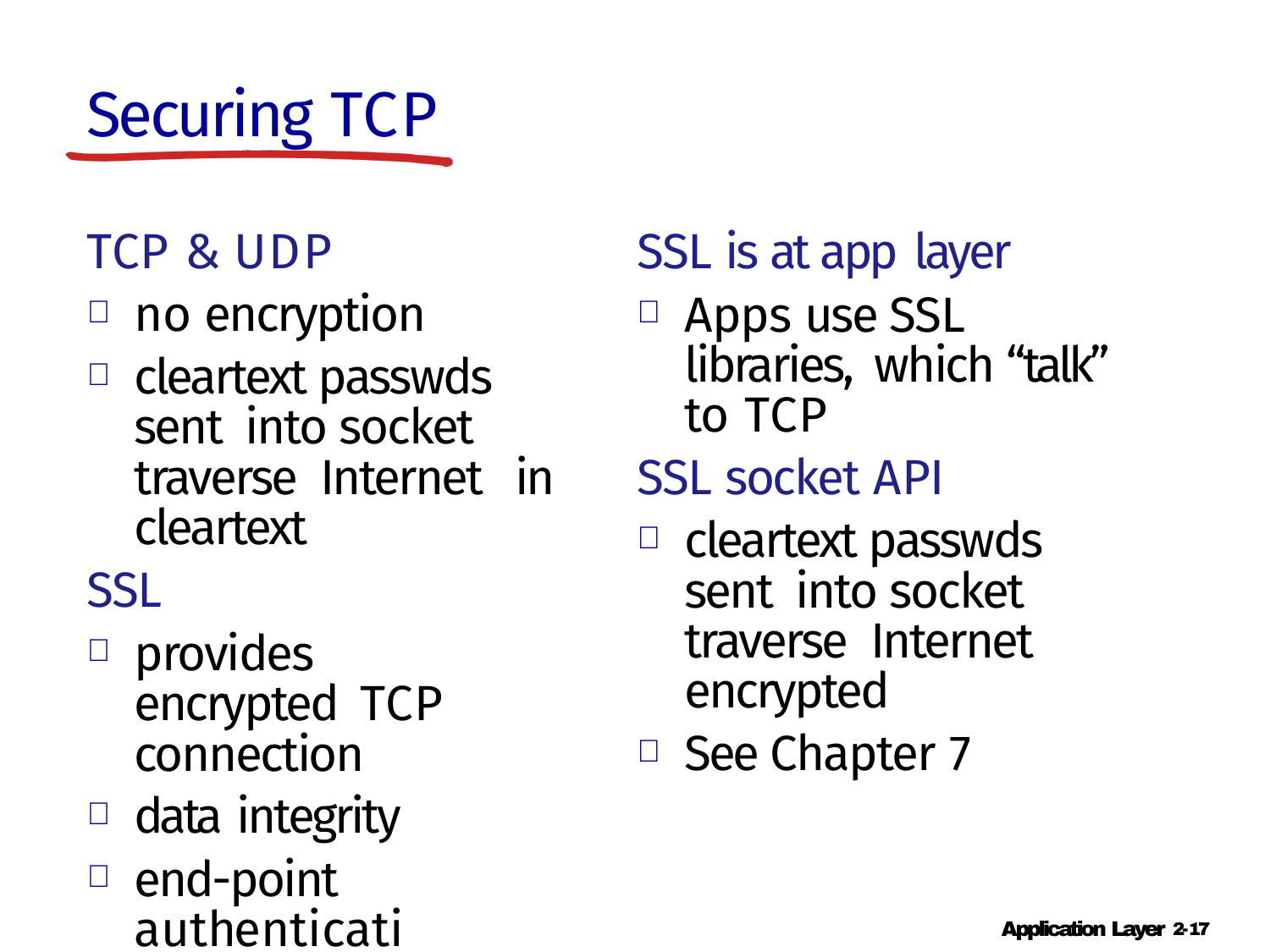

# Securing TCP

TCP & UDP
no encryption
cleartext passwds sent  into socket traverse  Internet	in cleartext
SSL
provides encrypted  TCP connection
data integrity
end-point  authentication
SSL is at app layer
Apps use SSL libraries,  which “talk” to TCP
SSL socket API
cleartext passwds sent  into socket traverse  Internet	encrypted
See Chapter 7
Application Layer 2-17